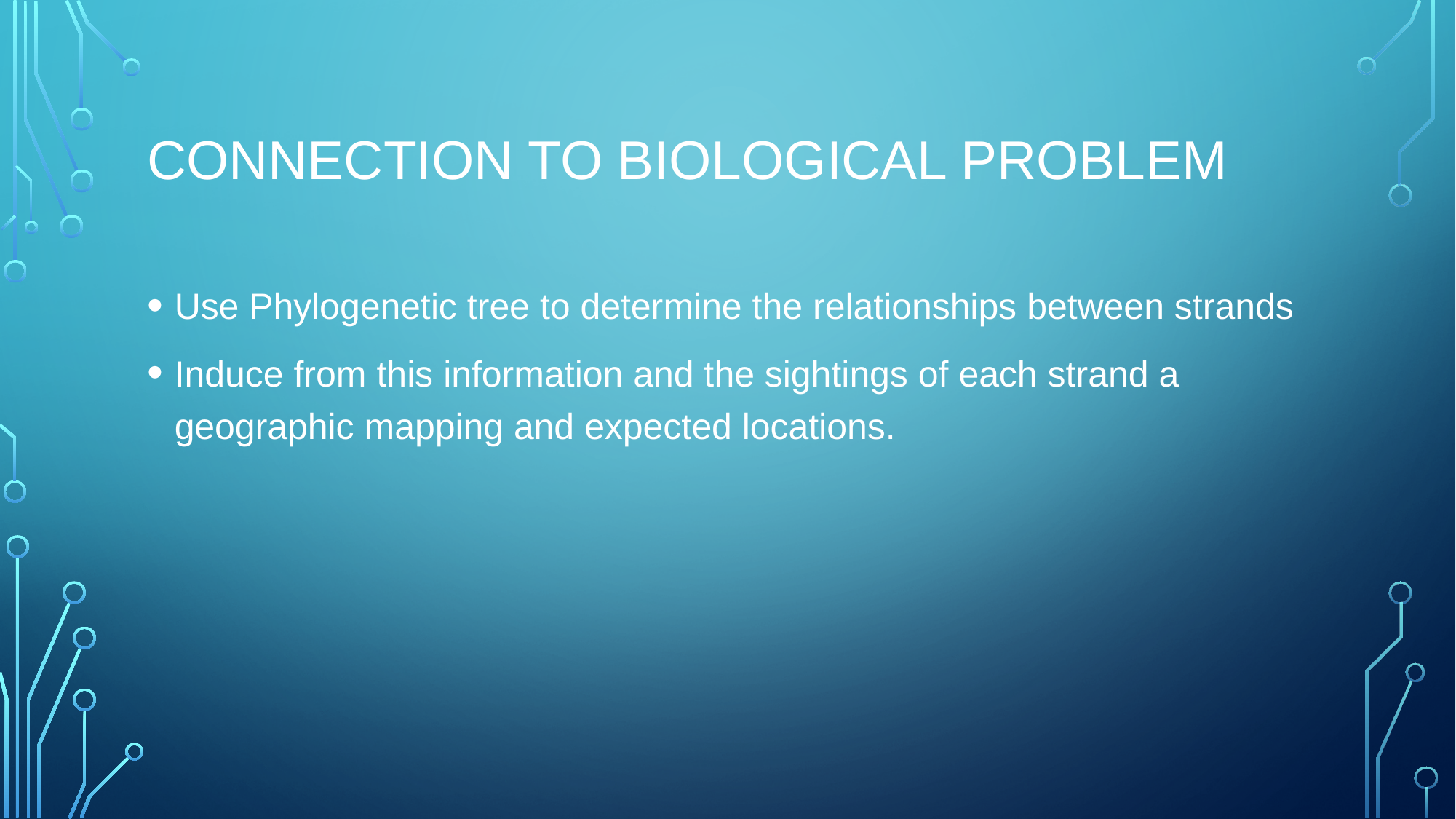

# Connection to Biological Problem
Use Phylogenetic tree to determine the relationships between strands
Induce from this information and the sightings of each strand a geographic mapping and expected locations.